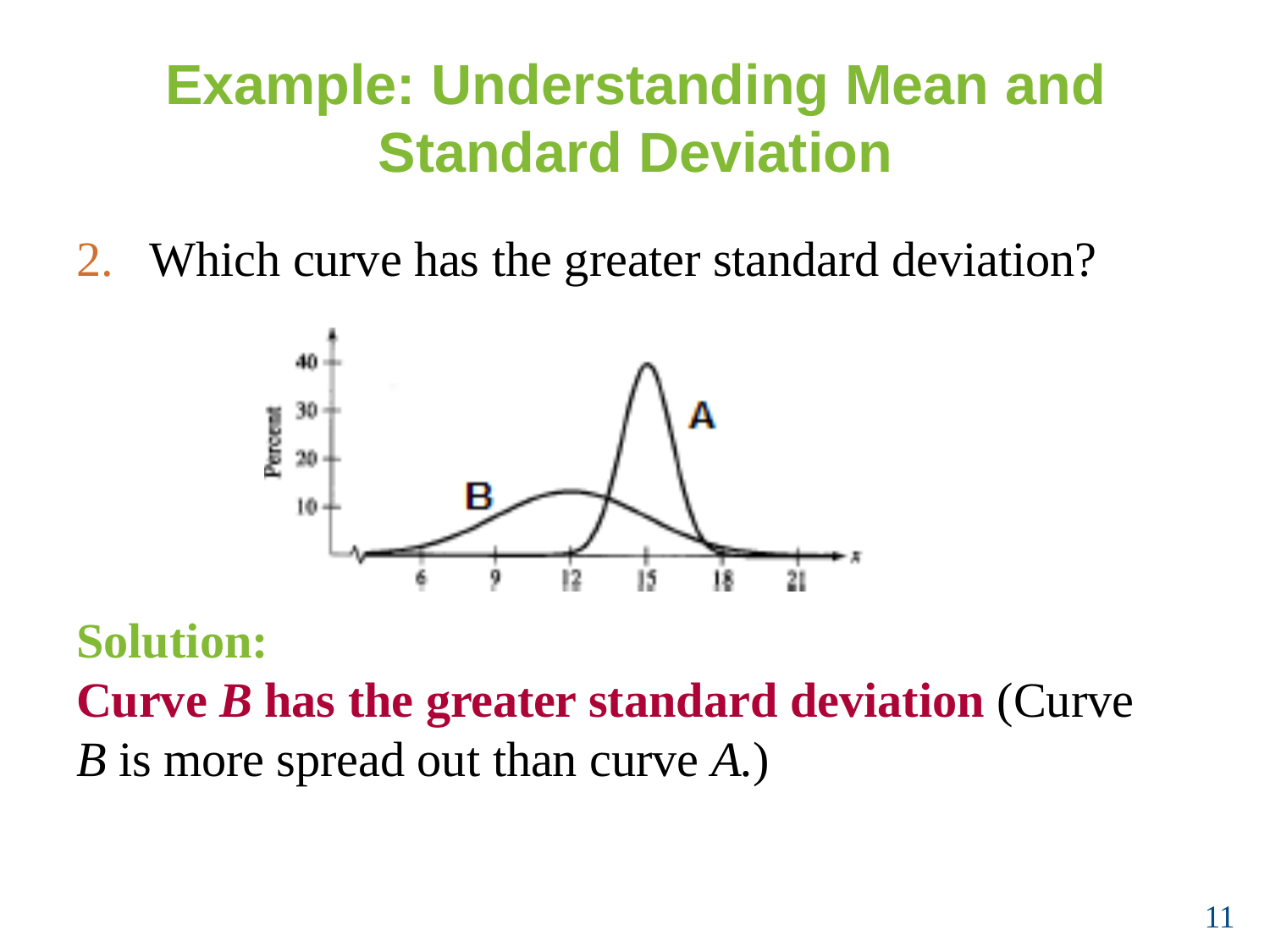

# Example: Understanding Mean and  Standard Deviation
2.	Which curve has the greater standard deviation?

Solution:
Curve B has the greater standard deviation (Curve
B is more spread out than curve A.)
11